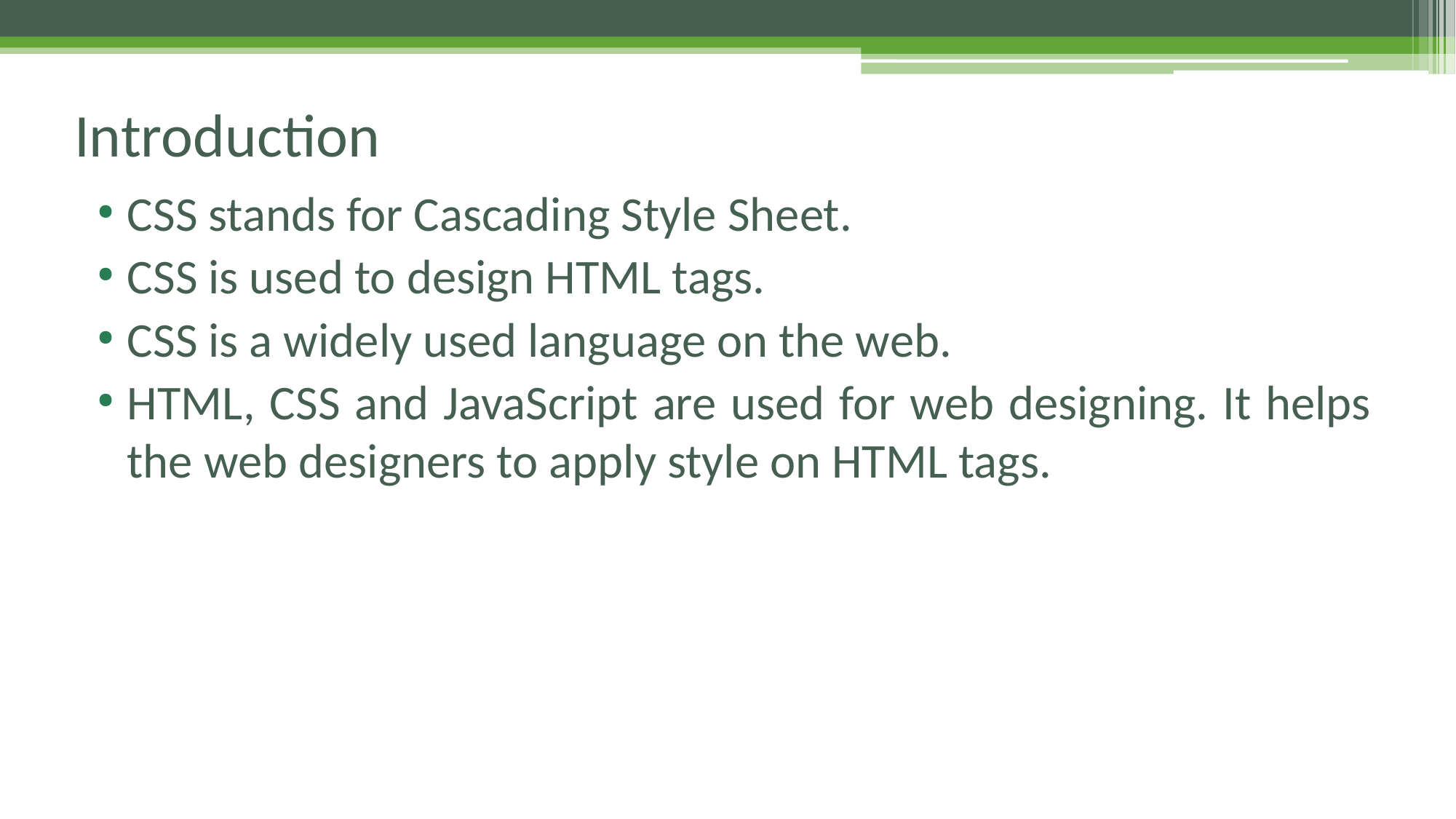

# Introduction
CSS stands for Cascading Style Sheet.
CSS is used to design HTML tags.
CSS is a widely used language on the web.
HTML, CSS and JavaScript are used for web designing. It helps the web designers to apply style on HTML tags.